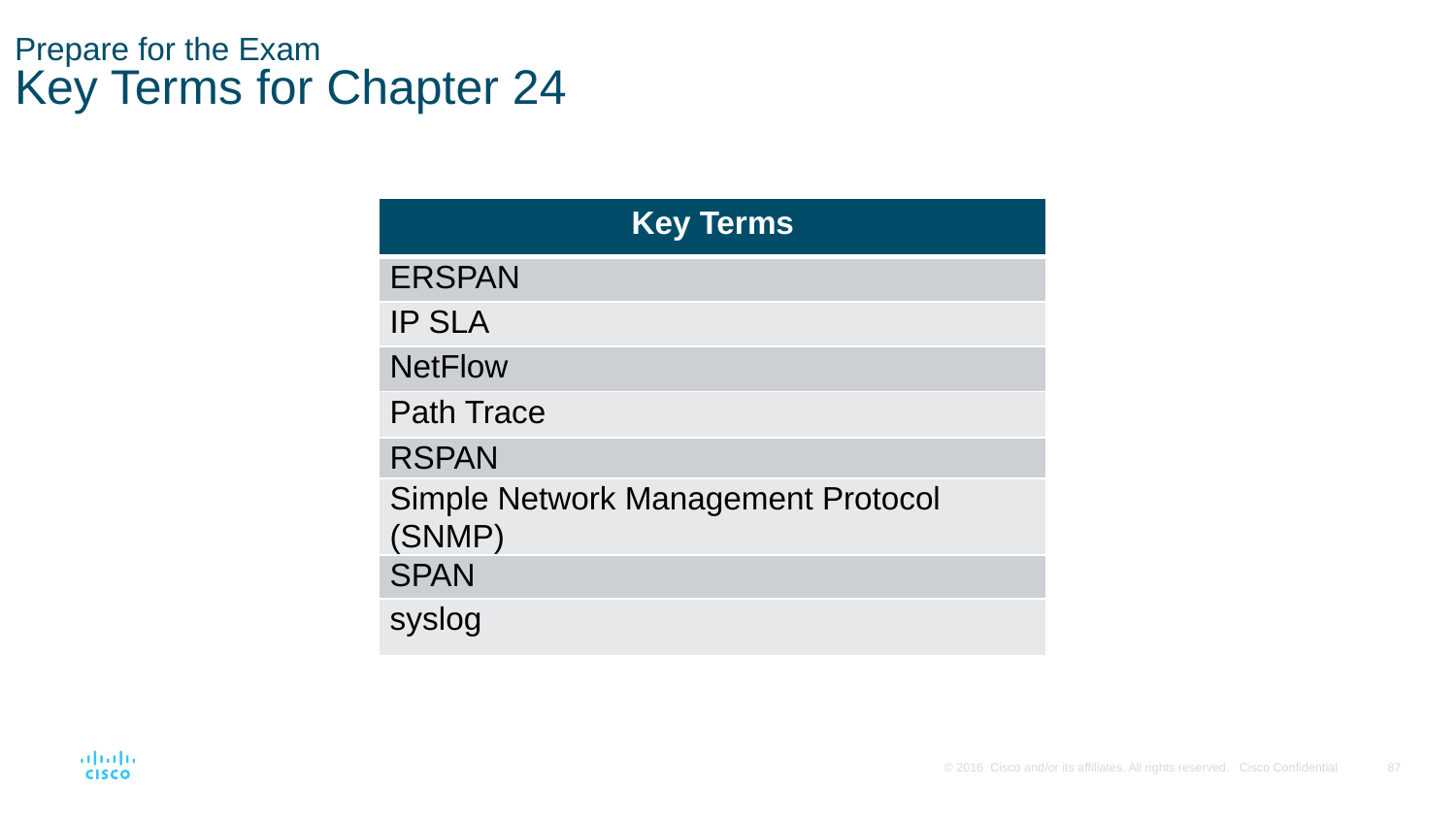

# Prepare for the Exam Key Terms for Chapter 24
| Key Terms |
| --- |
| ERSPAN |
| IP SLA |
| NetFlow |
| Path Trace |
| RSPAN |
| Simple Network Management Protocol (SNMP) |
| SPAN |
| syslog |